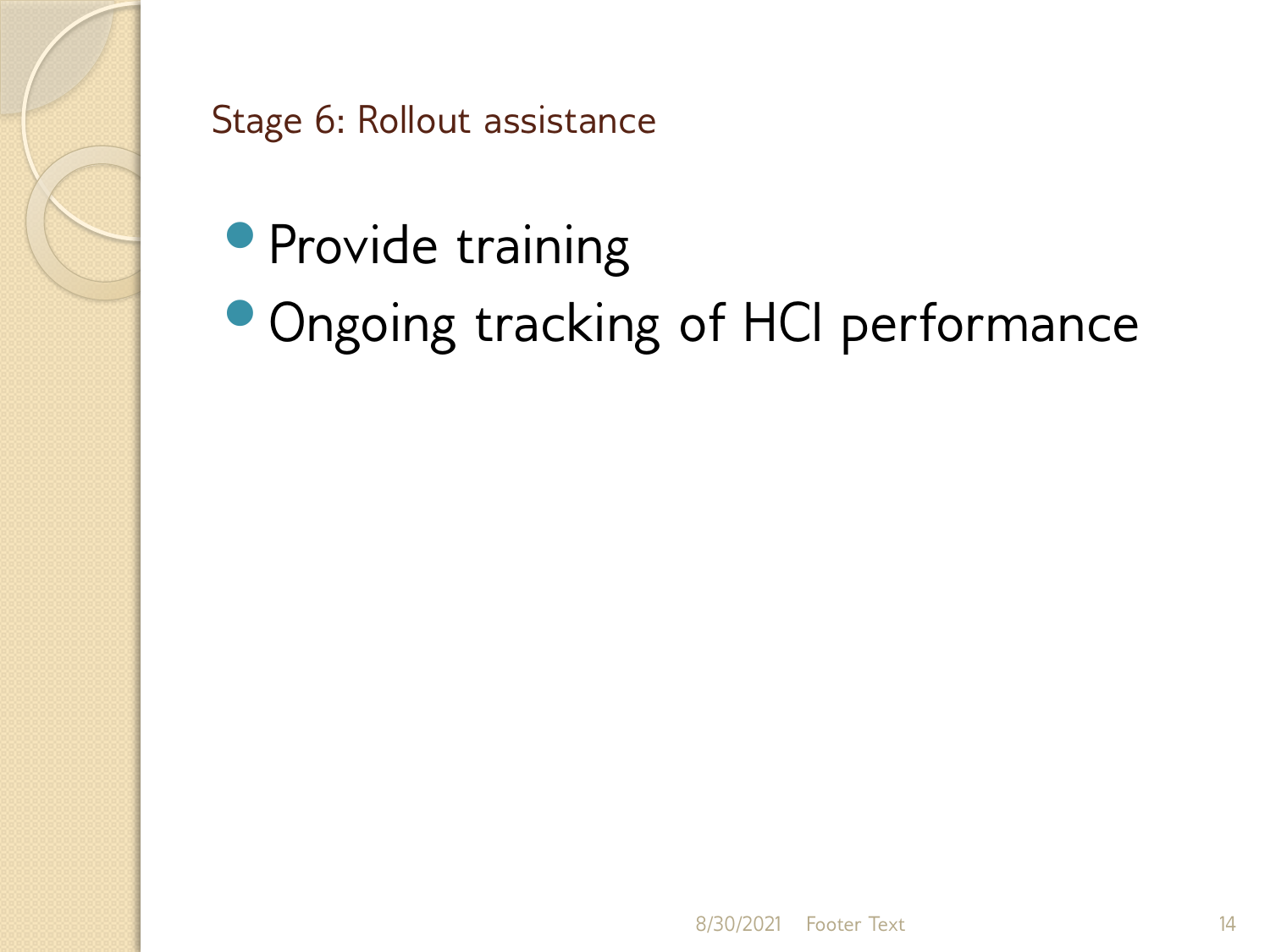

# Stage 6: Rollout assistance
Provide training
Ongoing tracking of HCI performance

8/30/2021
Footer Text
14